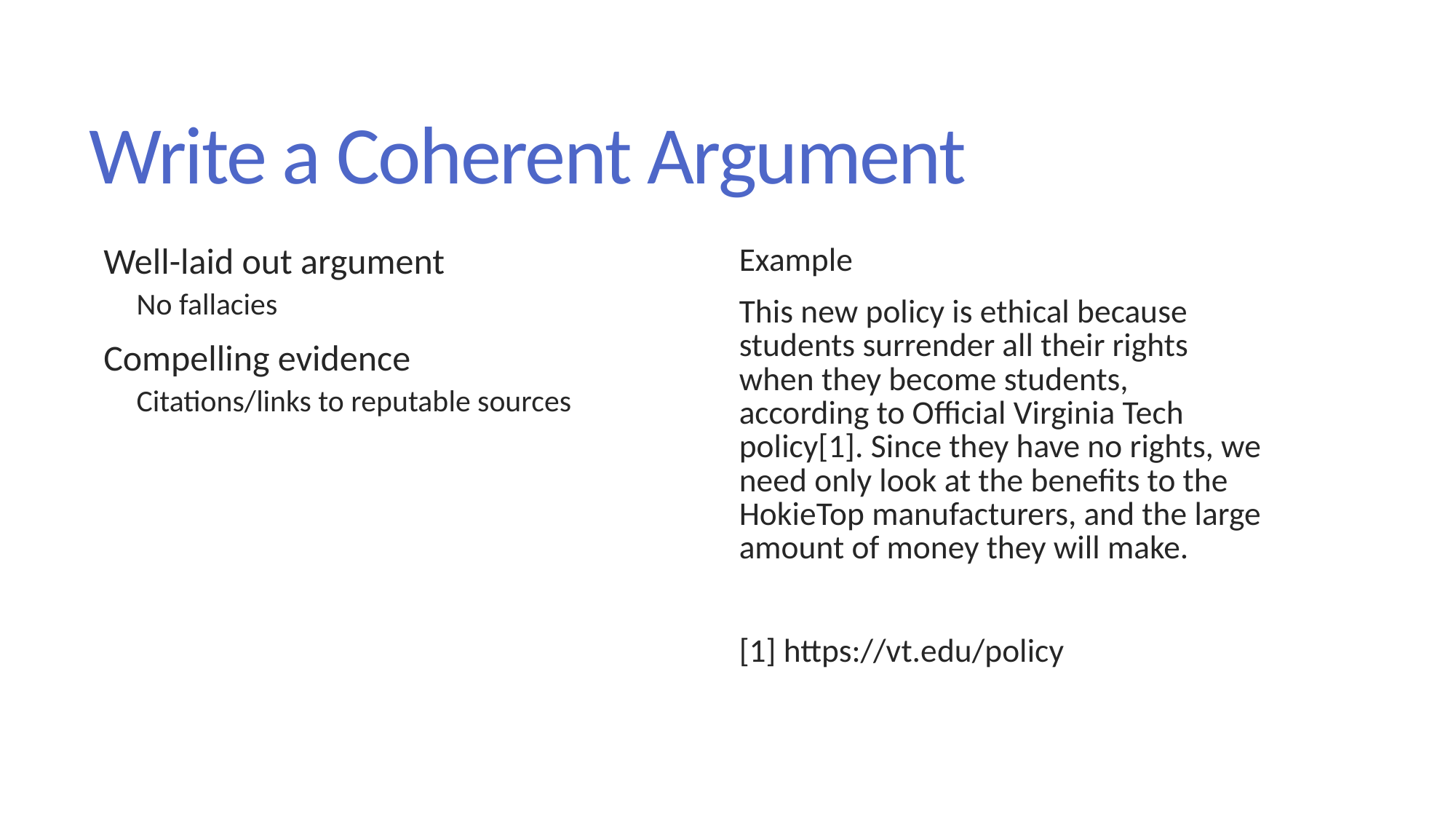

# Write a Coherent Argument
Well-laid out argument
No fallacies
Compelling evidence
Citations/links to reputable sources
Example
This new policy is ethical because students surrender all their rights when they become students, according to Official Virginia Tech policy[1]. Since they have no rights, we need only look at the benefits to the HokieTop manufacturers, and the large amount of money they will make.

[1] https://vt.edu/policy